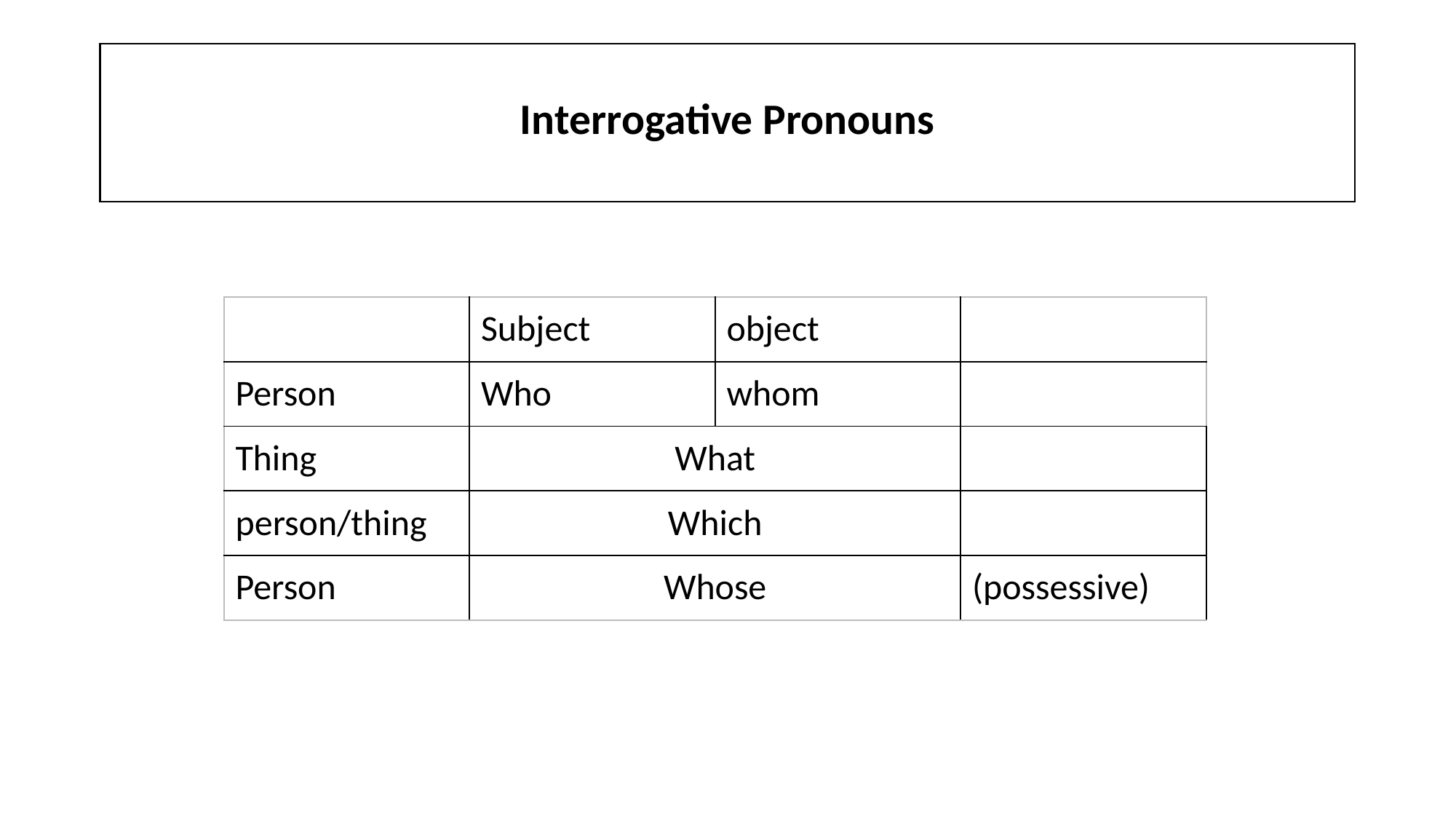

# Interrogative Pronouns
|  | Subject | object |  |
| --- | --- | --- | --- |
| Person | Who | whom |  |
| Thing | What |  |  |
| person/thing | Which |  |  |
| Person | Whose |  | (possessive) |